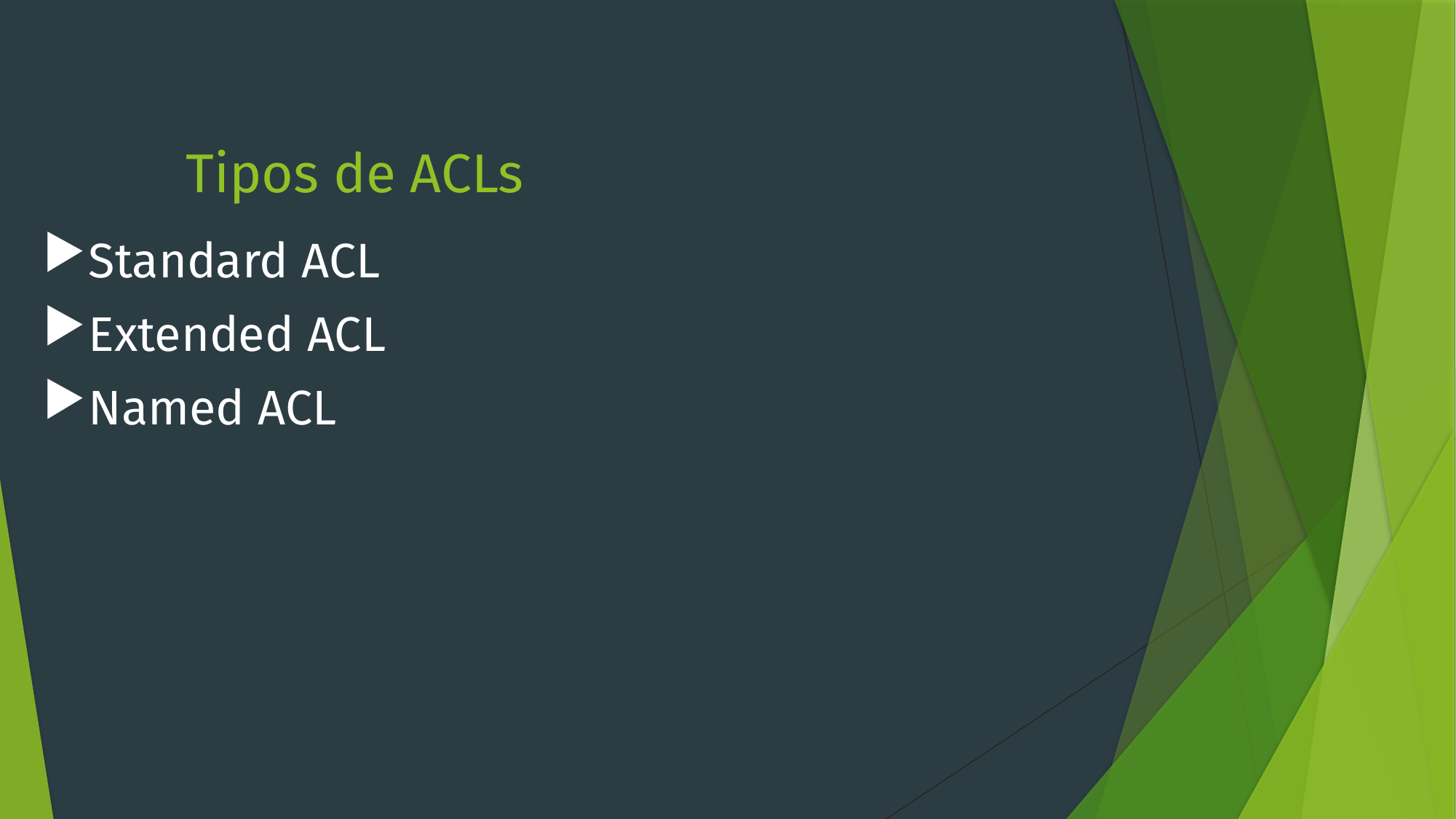

# Tipos de ACLs
Standard ACL
Extended ACL
Named ACL